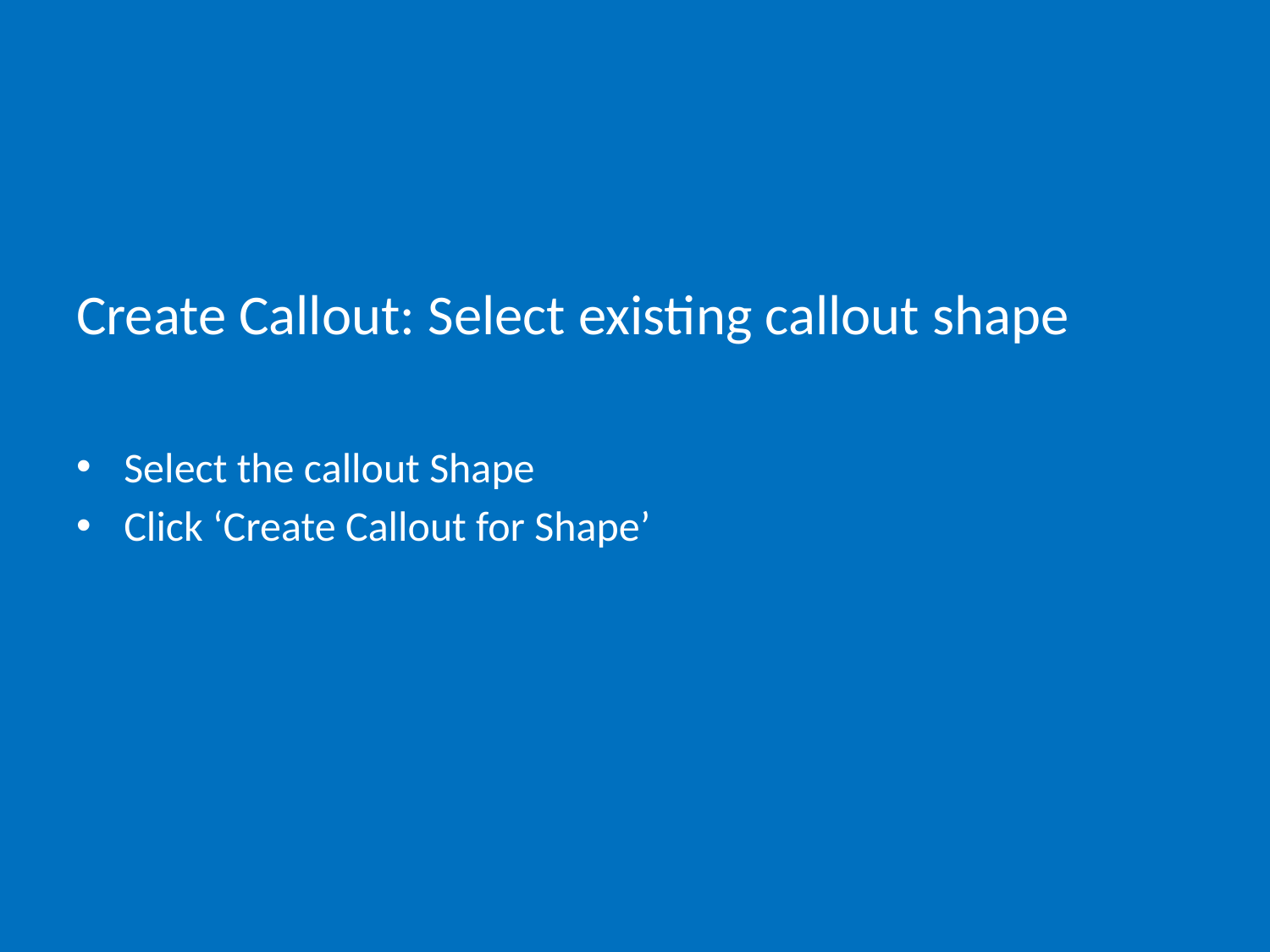

# Create Callout: Select existing callout shape
Select the callout Shape
Click ‘Create Callout for Shape’